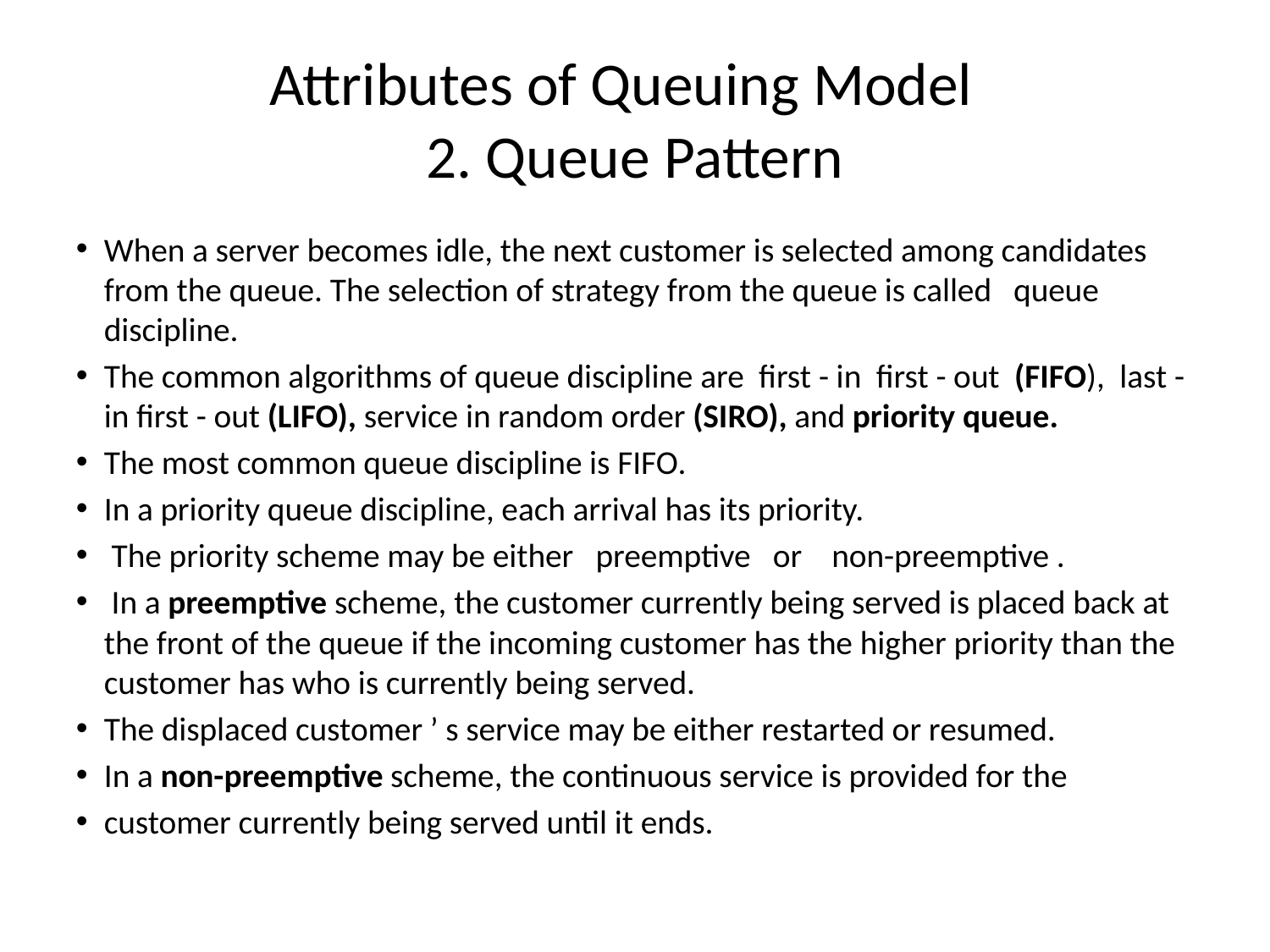

Attributes of Queuing Model
2. Queue Pattern
When a server becomes idle, the next customer is selected among candidates from the queue. The selection of strategy from the queue is called   queue discipline.
The common algorithms of queue discipline are  first - in  first - out  (FIFO),  last - in first - out (LIFO), service in random order (SIRO), and priority queue.
The most common queue discipline is FIFO.
In a priority queue discipline, each arrival has its priority.
 The priority scheme may be either   preemptive   or    non-preemptive .
 In a preemptive scheme, the customer currently being served is placed back at the front of the queue if the incoming customer has the higher priority than the customer has who is currently being served.
The displaced customer ’ s service may be either restarted or resumed.
In a non-preemptive scheme, the continuous service is provided for the
customer currently being served until it ends.